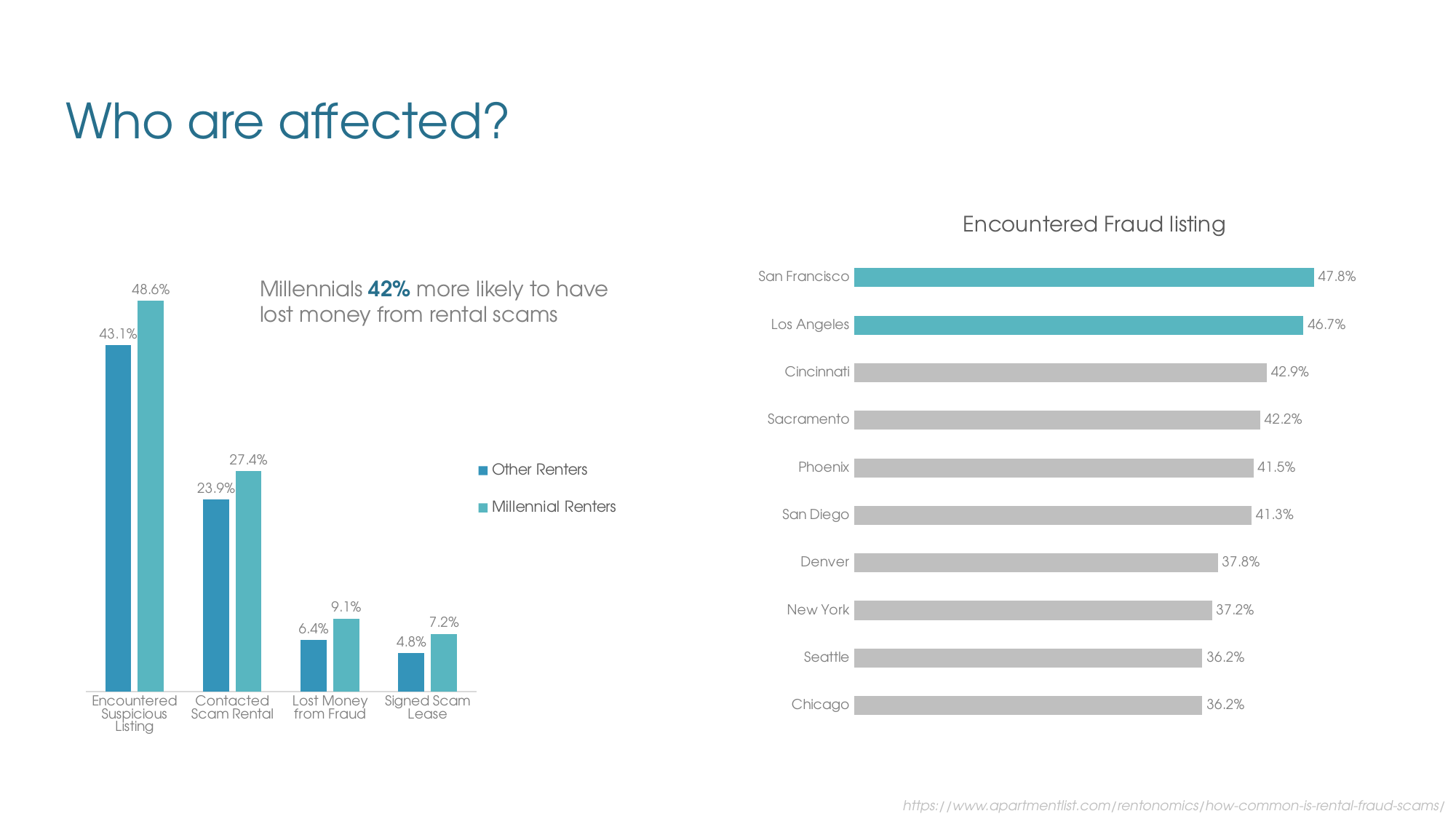

Who are affected?

### Chart

| Category | Other Renters | Millennial Renters |
|---|---|---|
| Encountered Suspicious Listing | 0.431 | 0.486 |
| Contacted Scam Rental | 0.239 | 0.274 |
| Lost Money from Fraud | 0.064 | 0.091 |
| Signed Scam Lease | 0.048 | 0.072 |

### Chart:

| Category | Encountered Fraud listing |
|---|---|
| Chicago | 0.362 |
| Seattle | 0.362 |
| New York | 0.372 |
| Denver | 0.378 |
| San Diego | 0.413 |
| Phoenix | 0.415 |
| Sacramento | 0.422 |
| Cincinnati | 0.429 |
| Los Angeles | 0.467 |
| San Francisco | 0.478 |
Millennials 42% more likely to have lost money from rental scams
https://www.apartmentlist.com/rentonomics/how-common-is-rental-fraud-scams/